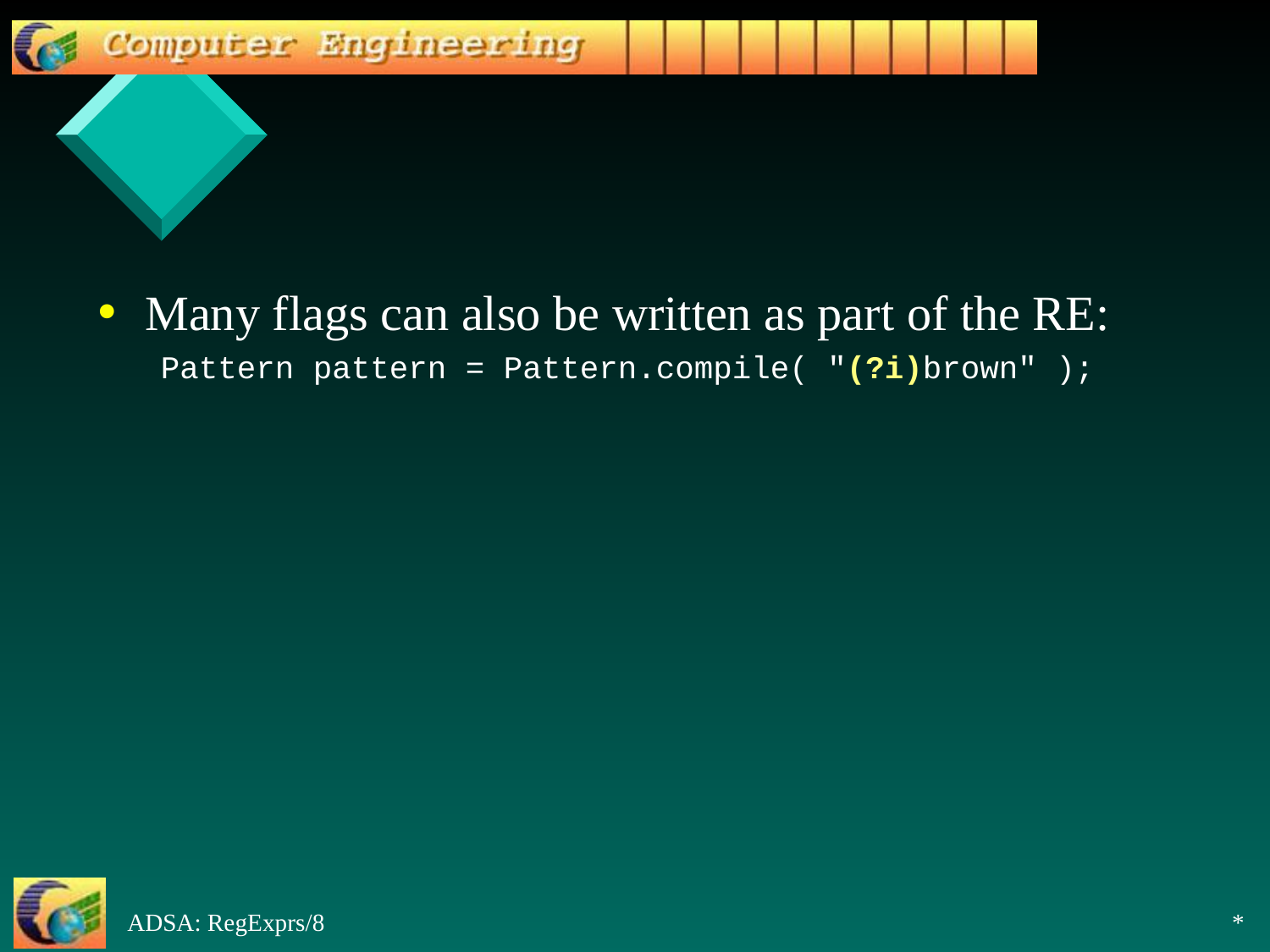

Many flags can also be written as part of the RE:
Pattern pattern = Pattern.compile( "(?i)brown" );